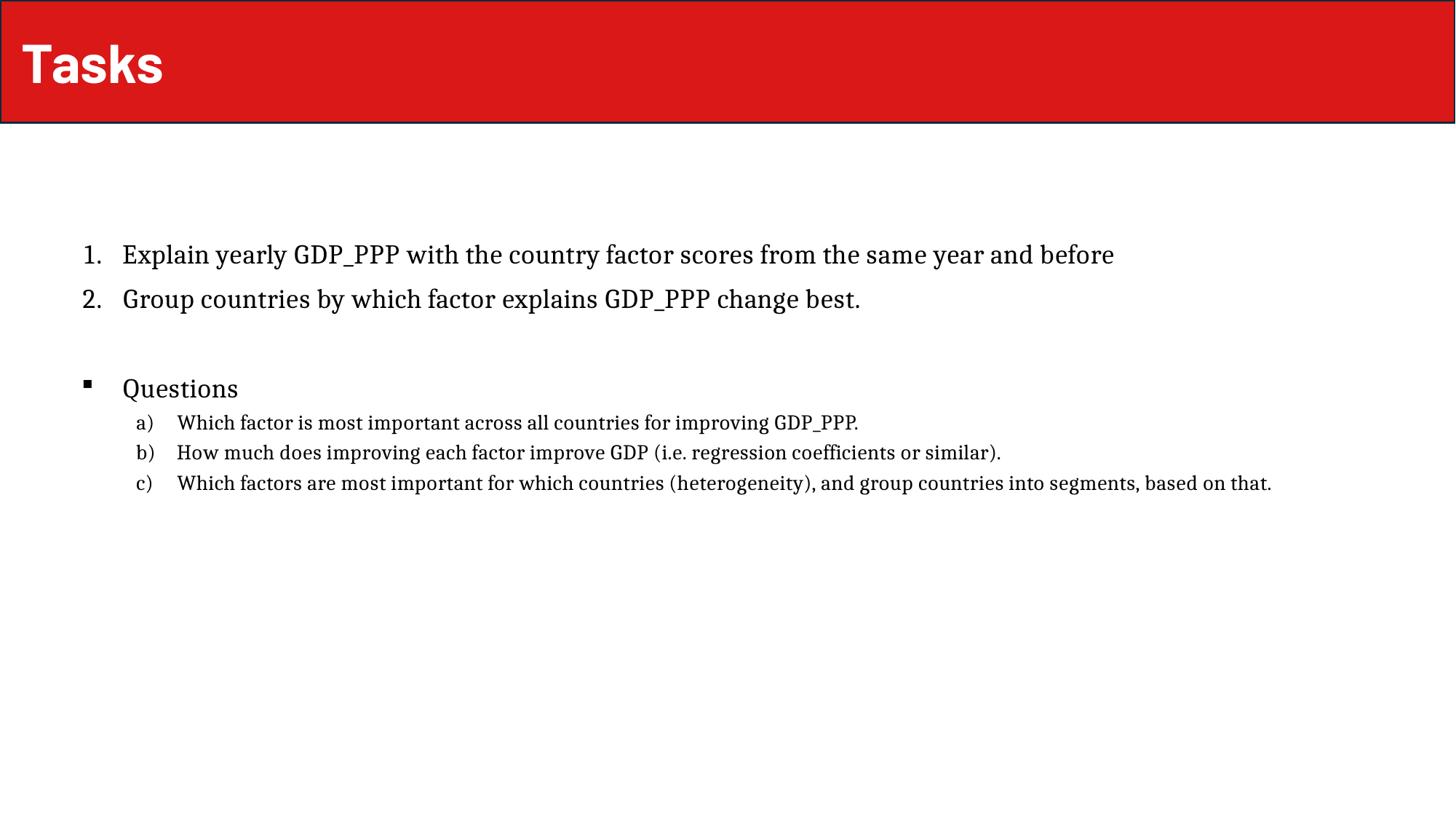

Tasks

Explain yearly GDP_PPP with the country factor scores from the same year and before
Group countries by which factor explains GDP_PPP change best.

Questions
Which factor is most important across all countries for improving GDP_PPP.
How much does improving each factor improve GDP (i.e. regression coefficients or similar).
Which factors are most important for which countries (heterogeneity), and group countries into segments, based on that.